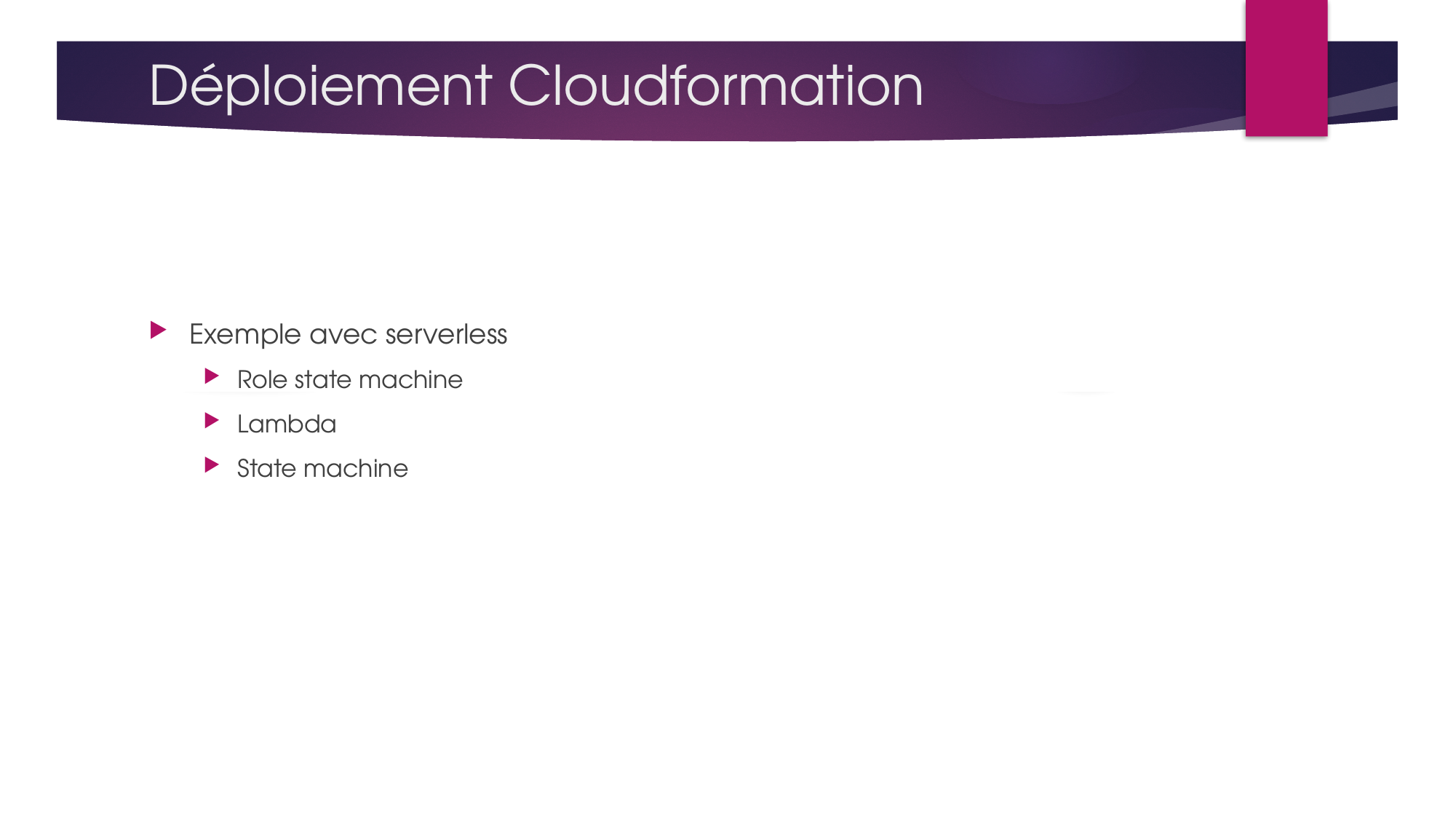

# Déploiement Cloudformation
Exemple avec serverless
Role state machine
Lambda
State machine